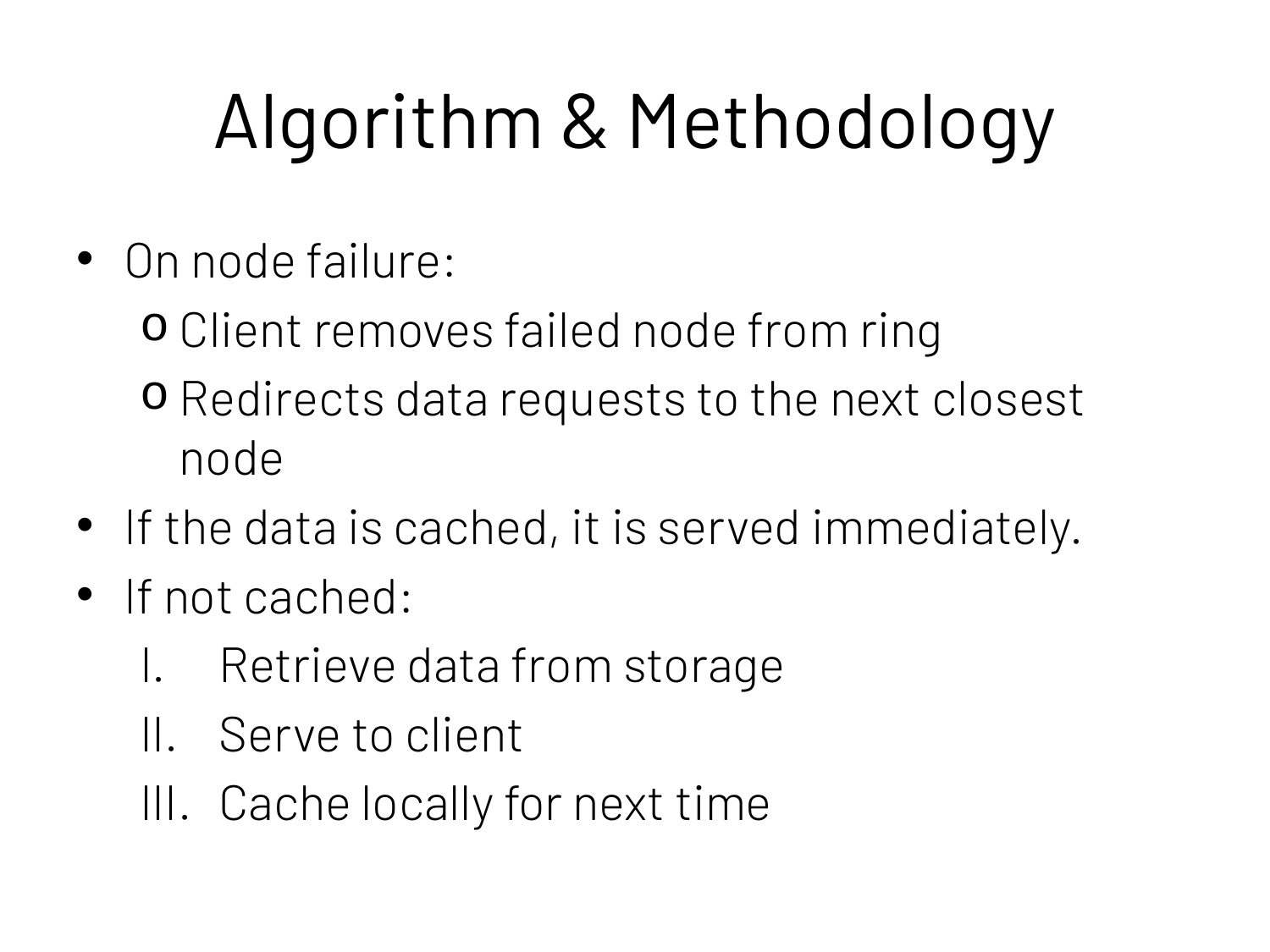

# Algorithm & Methodology
On node failure:
Client removes failed node from ring
Redirects data requests to the next closest node
If the data is cached, it is served immediately.
If not cached:
Retrieve data from storage
Serve to client
Cache locally for next time